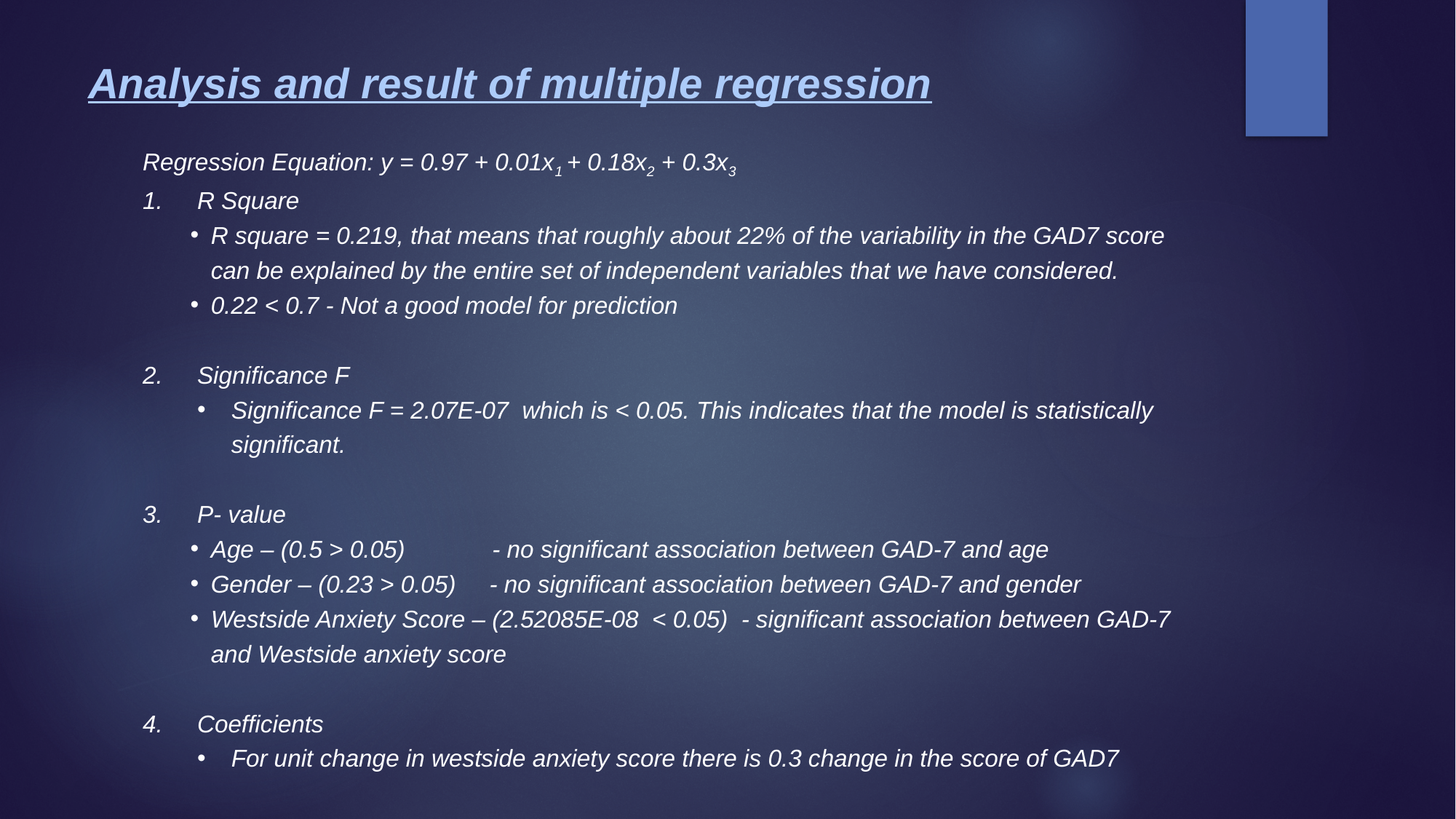

# Analysis and result of multiple regression
Regression Equation: y = 0.97 + 0.01x1 + 0.18x2 + 0.3x3
R Square
R square = 0.219, that means that roughly about 22% of the variability in the GAD7 score can be explained by the entire set of independent variables that we have considered.
0.22 < 0.7 - Not a good model for prediction

Significance F
Significance F = 2.07E-07  which is < 0.05. This indicates that the model is statistically significant.

P- value
Age – (0.5 > 0.05)             - no significant association between GAD-7 and age
Gender – (0.23 > 0.05)     - no significant association between GAD-7 and gender
Westside Anxiety Score – (2.52085E-08  < 0.05)  - significant association between GAD-7 and Westside anxiety score

Coefficients
For unit change in westside anxiety score there is 0.3 change in the score of GAD7